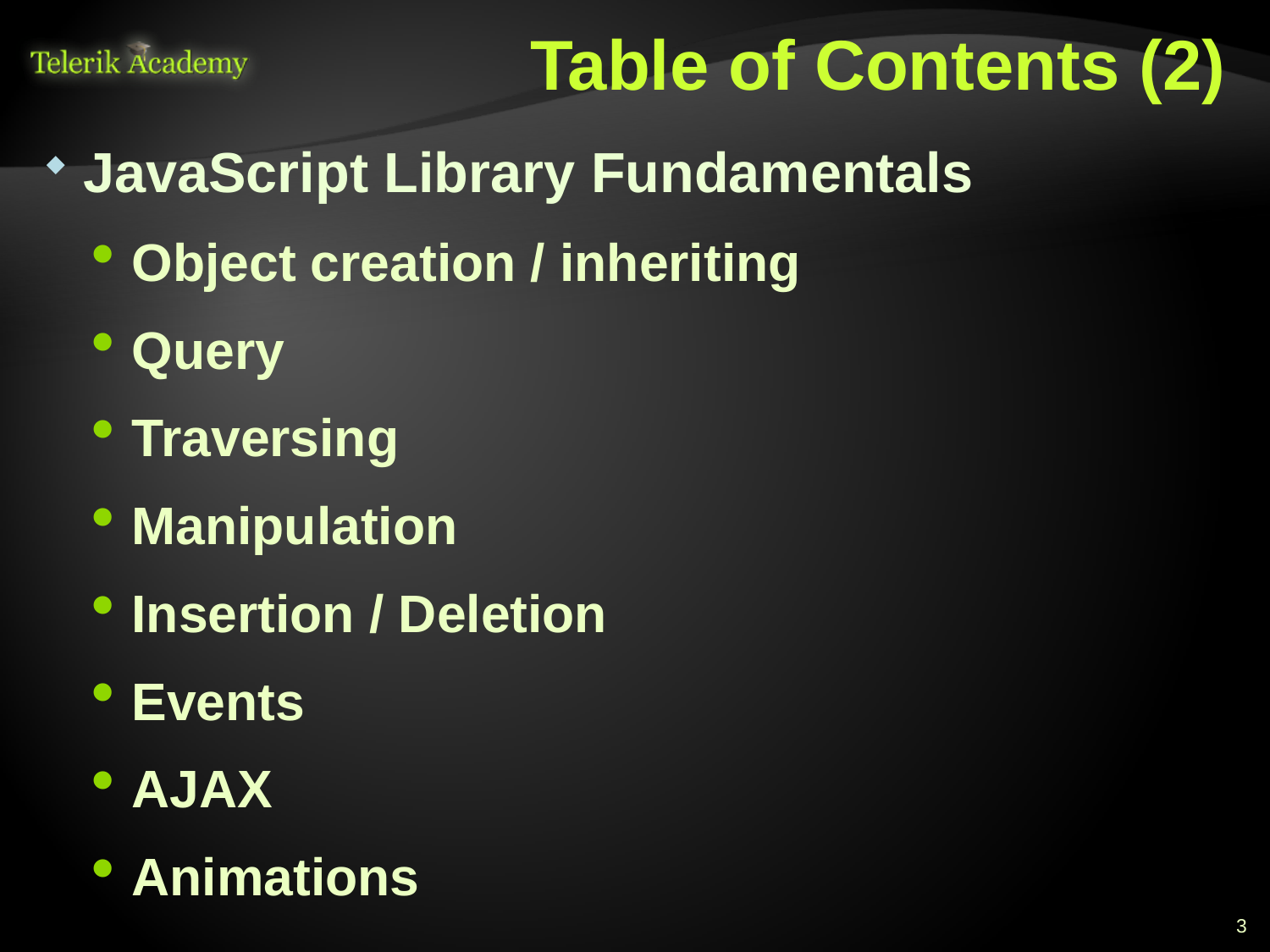

# Table of Contents (2)
JavaScript Library Fundamentals
Object creation / inheriting
Query
Traversing
Manipulation
Insertion / Deletion
Events
AJAX
Animations
3